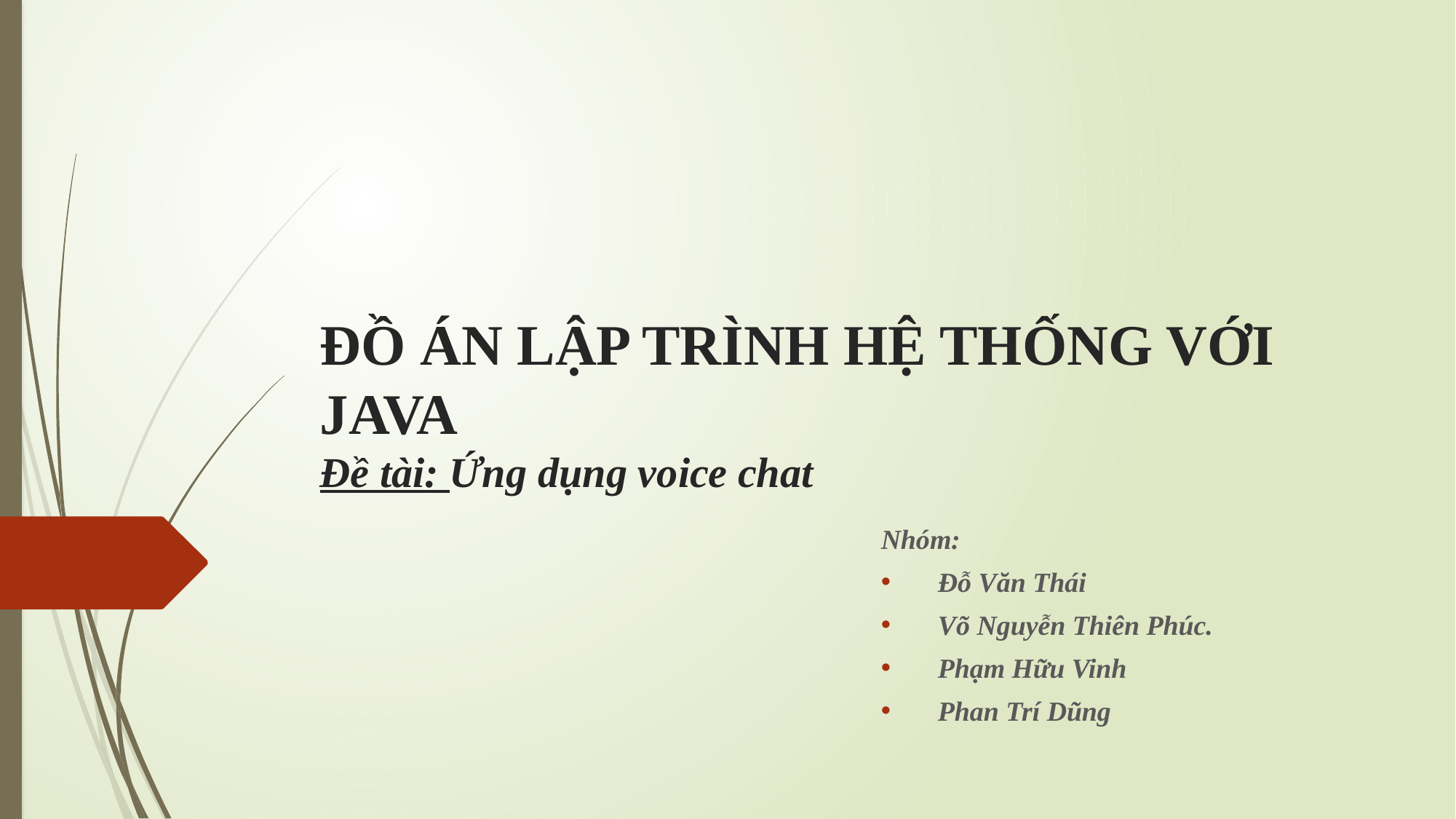

# ĐỒ ÁN LẬP TRÌNH HỆ THỐNG VỚI JAVA Đề tài: Ứng dụng voice chat
Nhóm:
Đỗ Văn Thái
Võ Nguyễn Thiên Phúc.
Phạm Hữu Vinh
Phan Trí Dũng